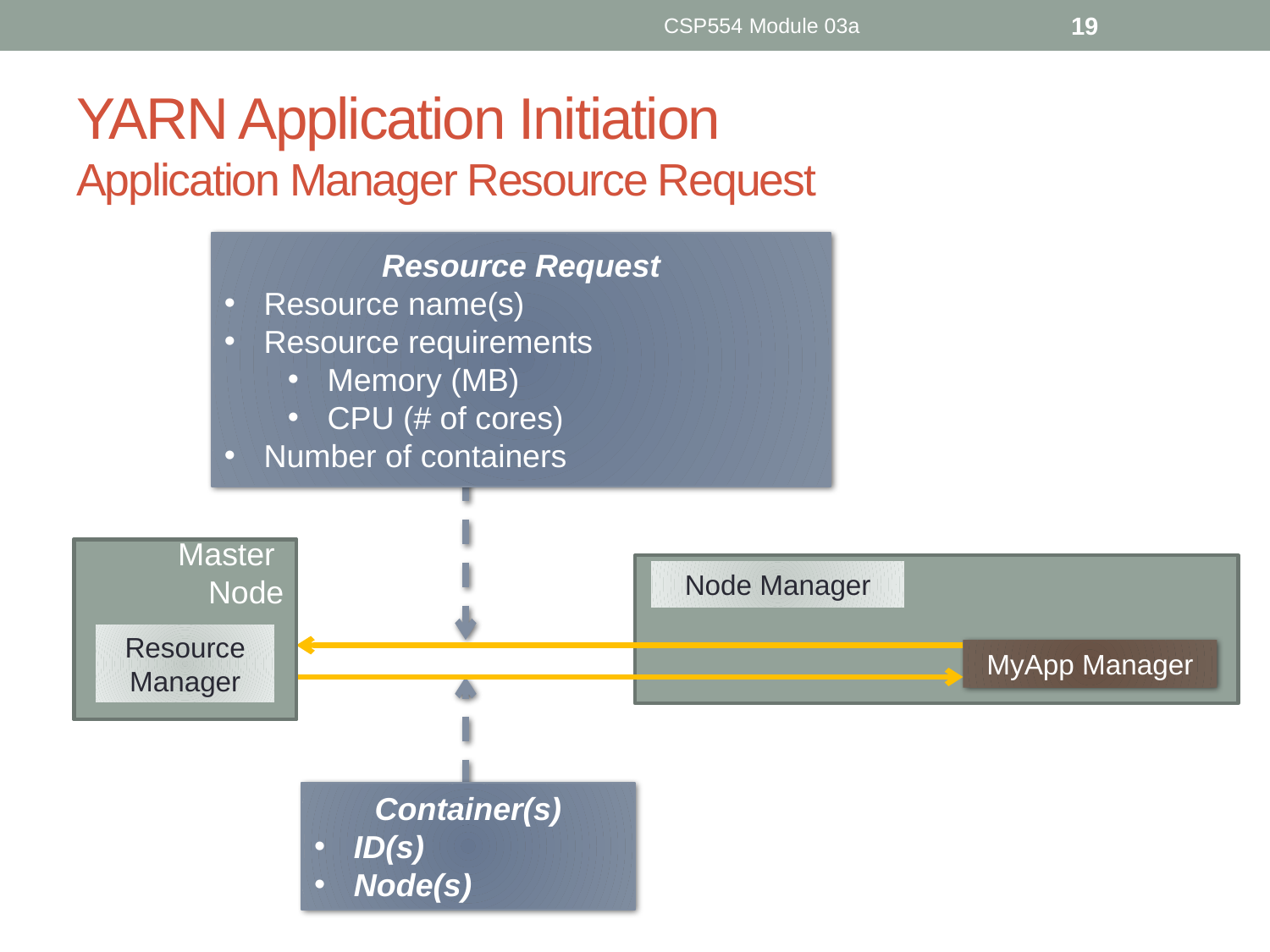

CSP554 Module 03a
19
# YARN Application Initiation Application Manager Resource Request
Resource Request
Resource name(s)
Resource requirements
Memory (MB)
CPU (# of cores)
Number of containers

Master
Node

Node Manager
Resource
Manager
MyApp Manager
Container(s)
ID(s)
Node(s)